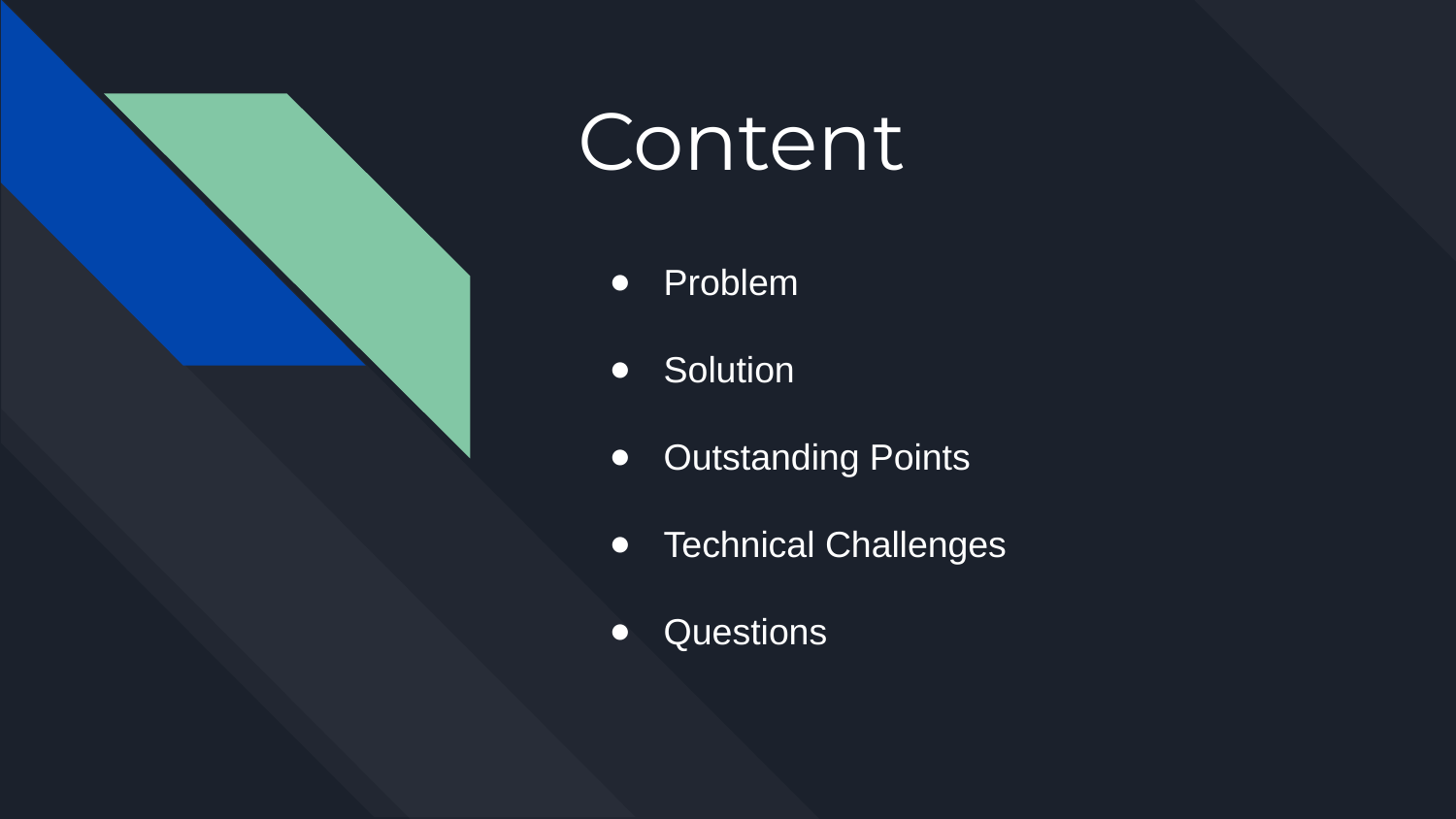

# Content
Problem

Solution

Outstanding Points

Technical Challenges

Questions